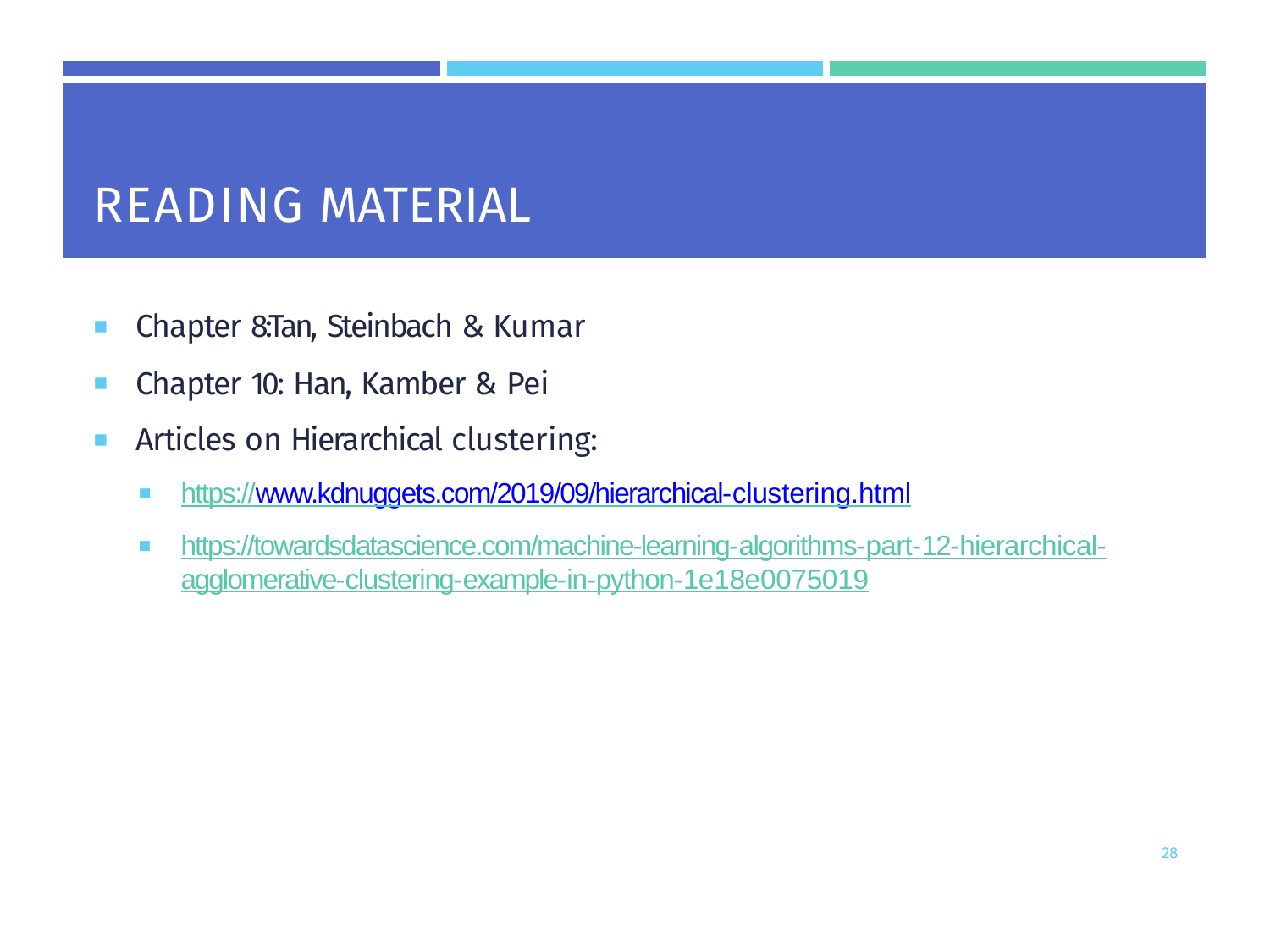

|  |  |  |
| --- | --- | --- |
| READING MATERIAL |  |  |
Chapter 8:Tan, Steinbach & Kumar
Chapter 10: Han, Kamber & Pei
Articles on Hierarchical clustering:
https://www.kdnuggets.com/2019/09/hierarchical-clustering.html
https://towardsdatascience.com/machine-learning-algorithms-part-12-hierarchical- agglomerative-clustering-example-in-python-1e18e0075019
28